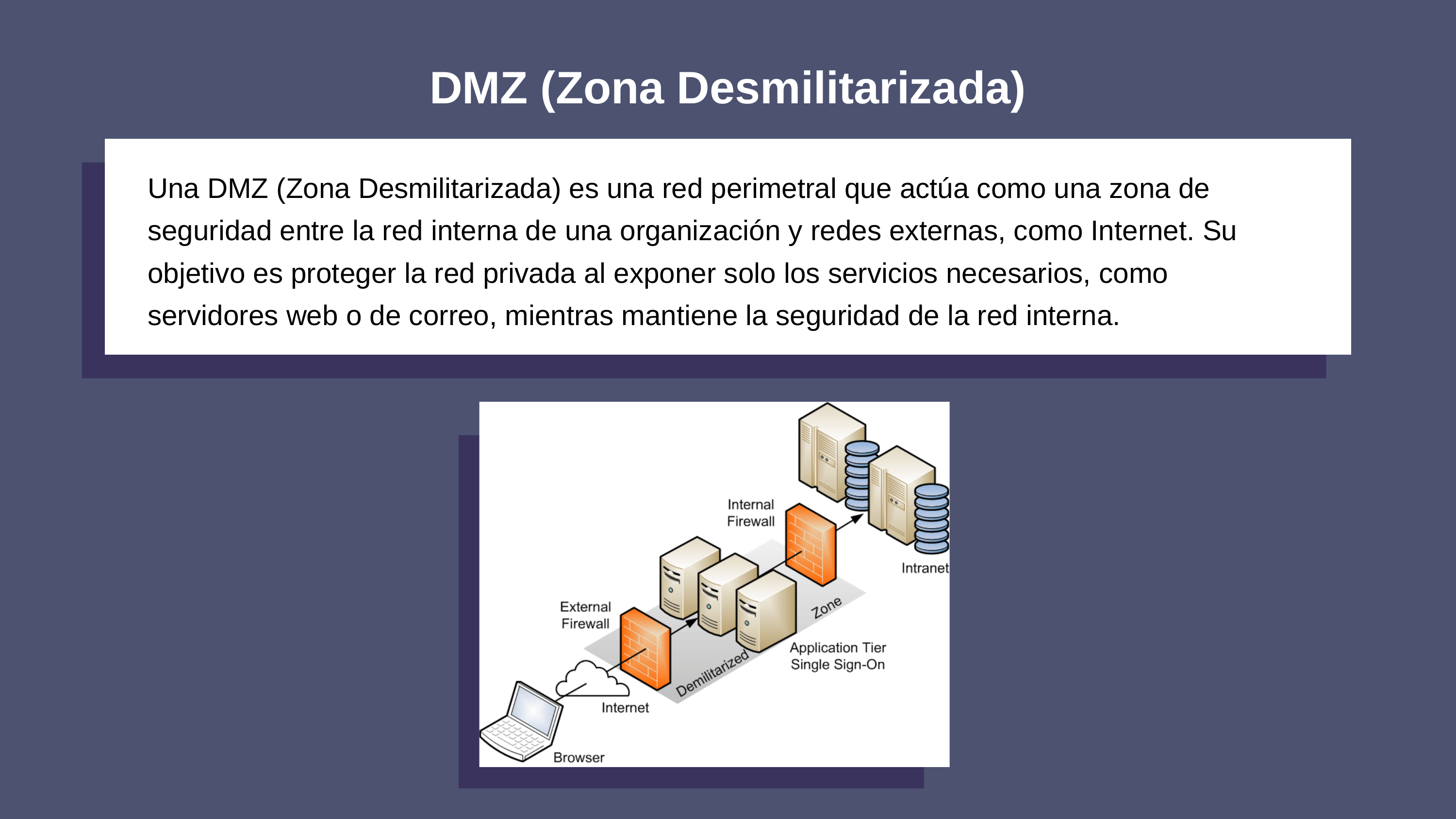

DMZ (Zona Desmilitarizada)

Una DMZ (Zona Desmilitarizada) es una red perimetral que actúa como una zona de seguridad entre la red interna de una organización y redes externas, como Internet. Su objetivo es proteger la red privada al exponer solo los servicios necesarios, como servidores web o de correo, mientras mantiene la seguridad de la red interna.